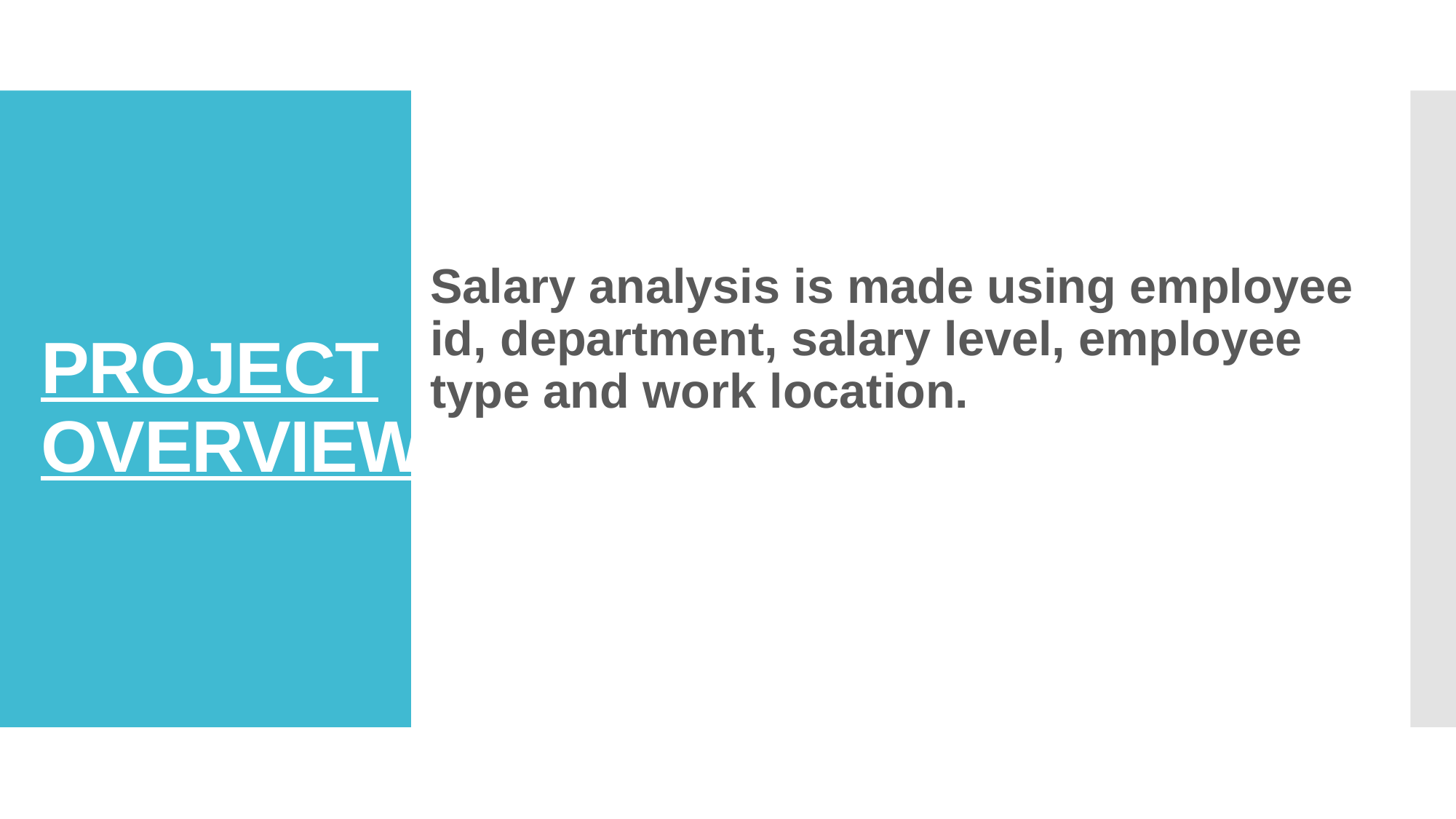

# PROJECT OVERVIEW
Salary analysis is made using employee id, department, salary level, employee type and work location.